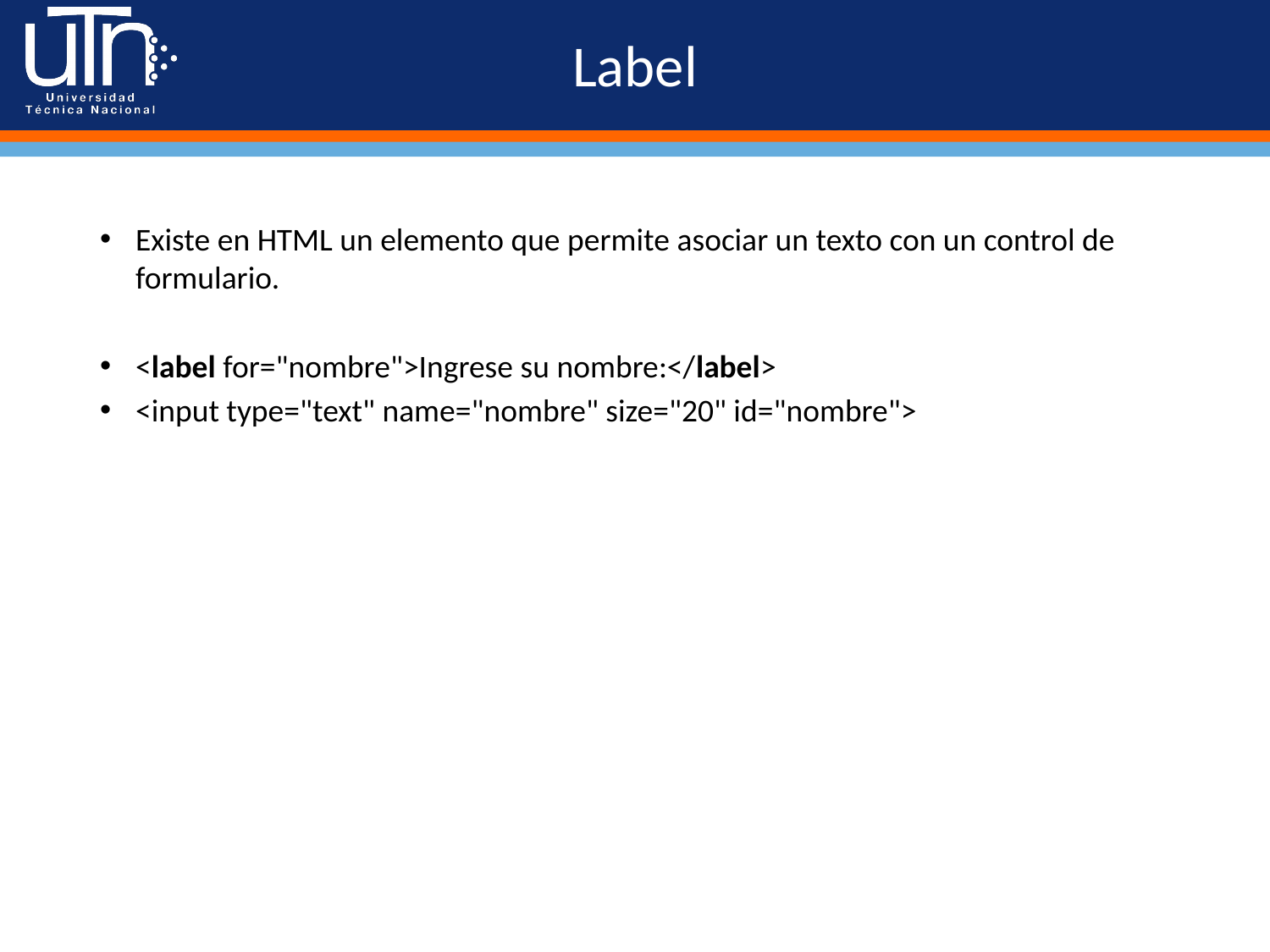

# Label

Existe en HTML un elemento que permite asociar un texto con un control de formulario.

<label for="nombre">Ingrese su nombre:</label>
<input type="text" name="nombre" size="20" id="nombre">